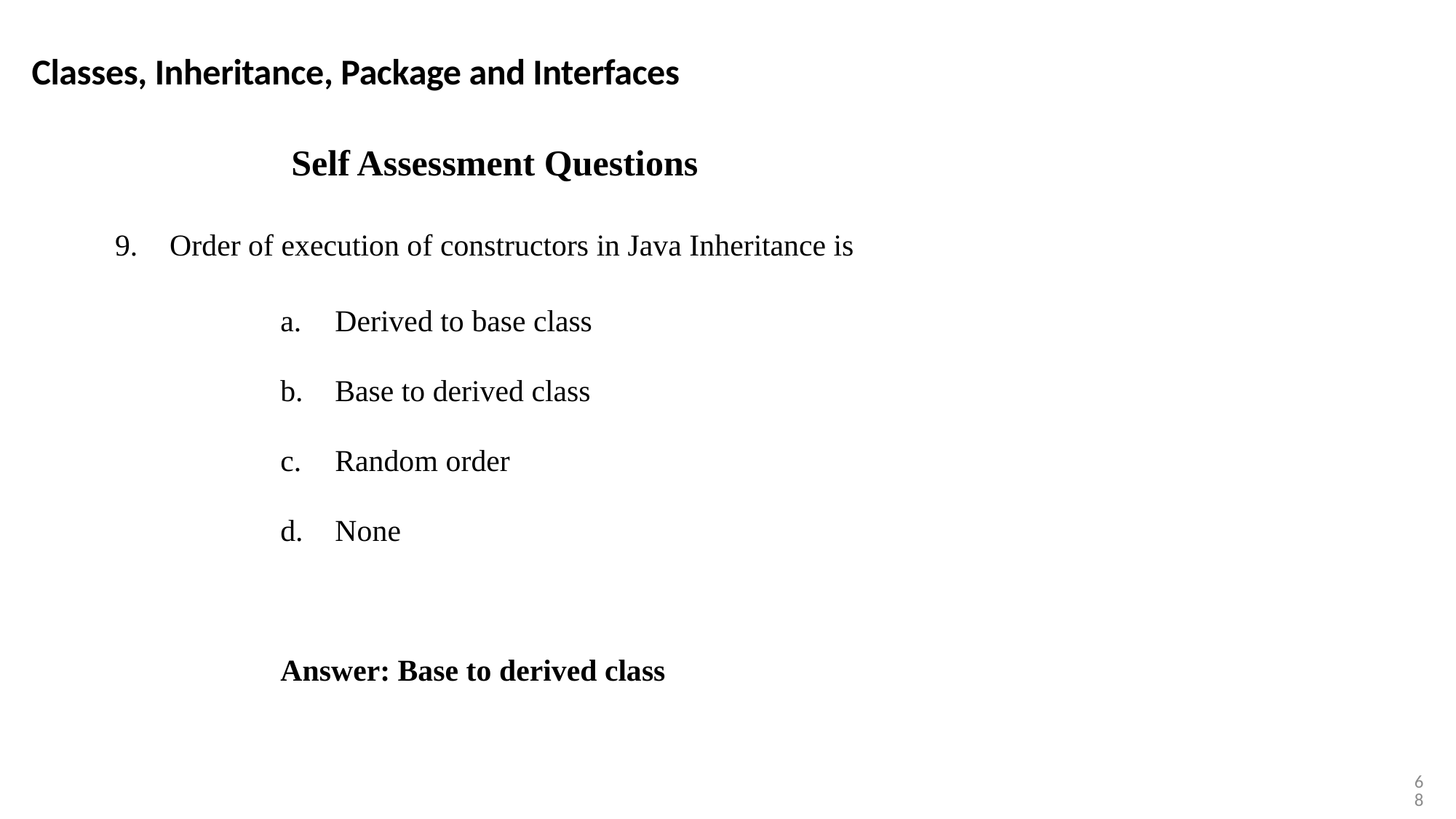

Classes, Inheritance, Package and Interfaces
Self Assessment Questions
Order of execution of constructors in Java Inheritance is
Derived to base class
Base to derived class
Random order
None

Answer: Base to derived class
68